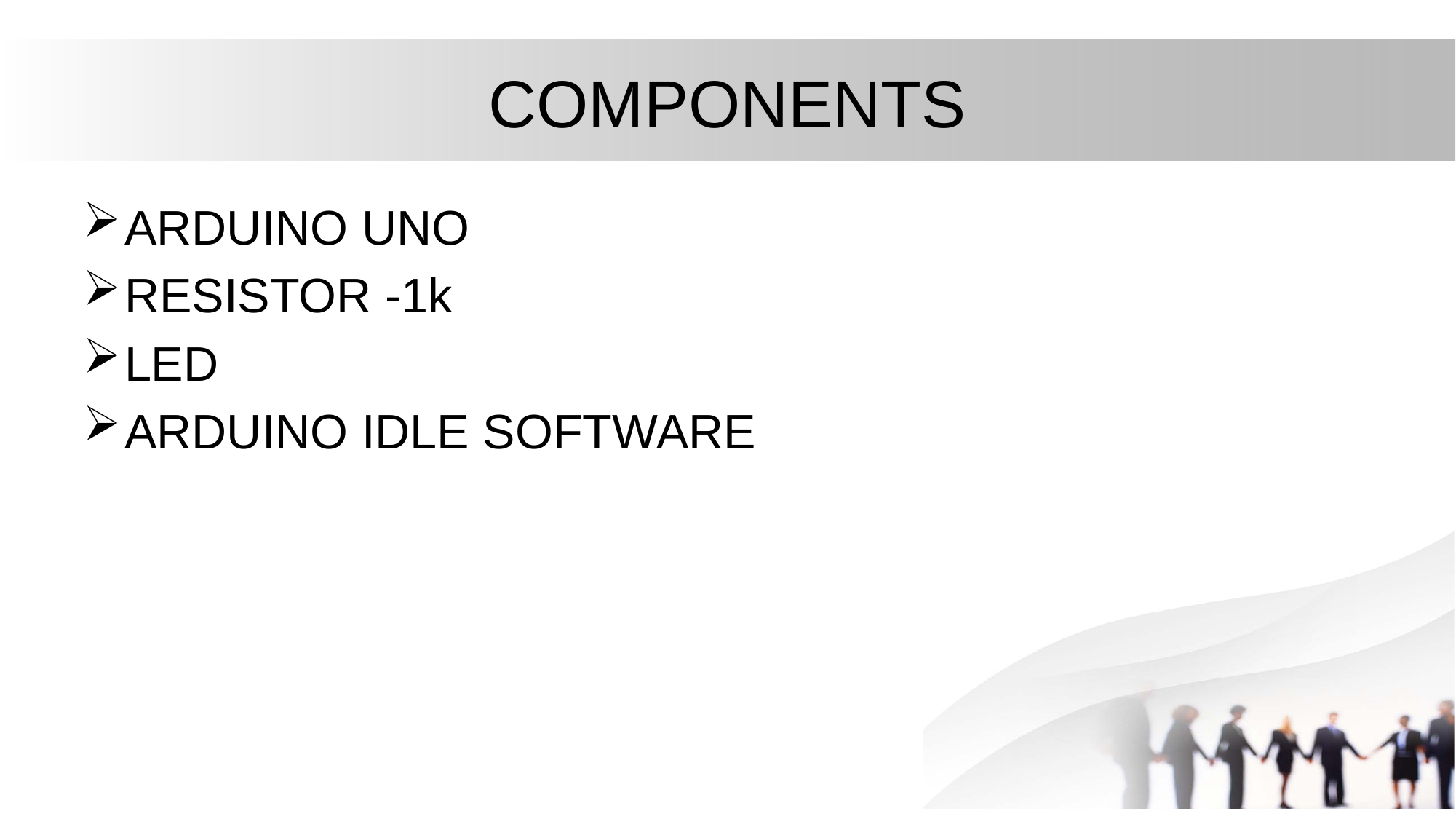

# COMPONENTS
ARDUINO UNO
RESISTOR -1k
LED
ARDUINO IDLE SOFTWARE